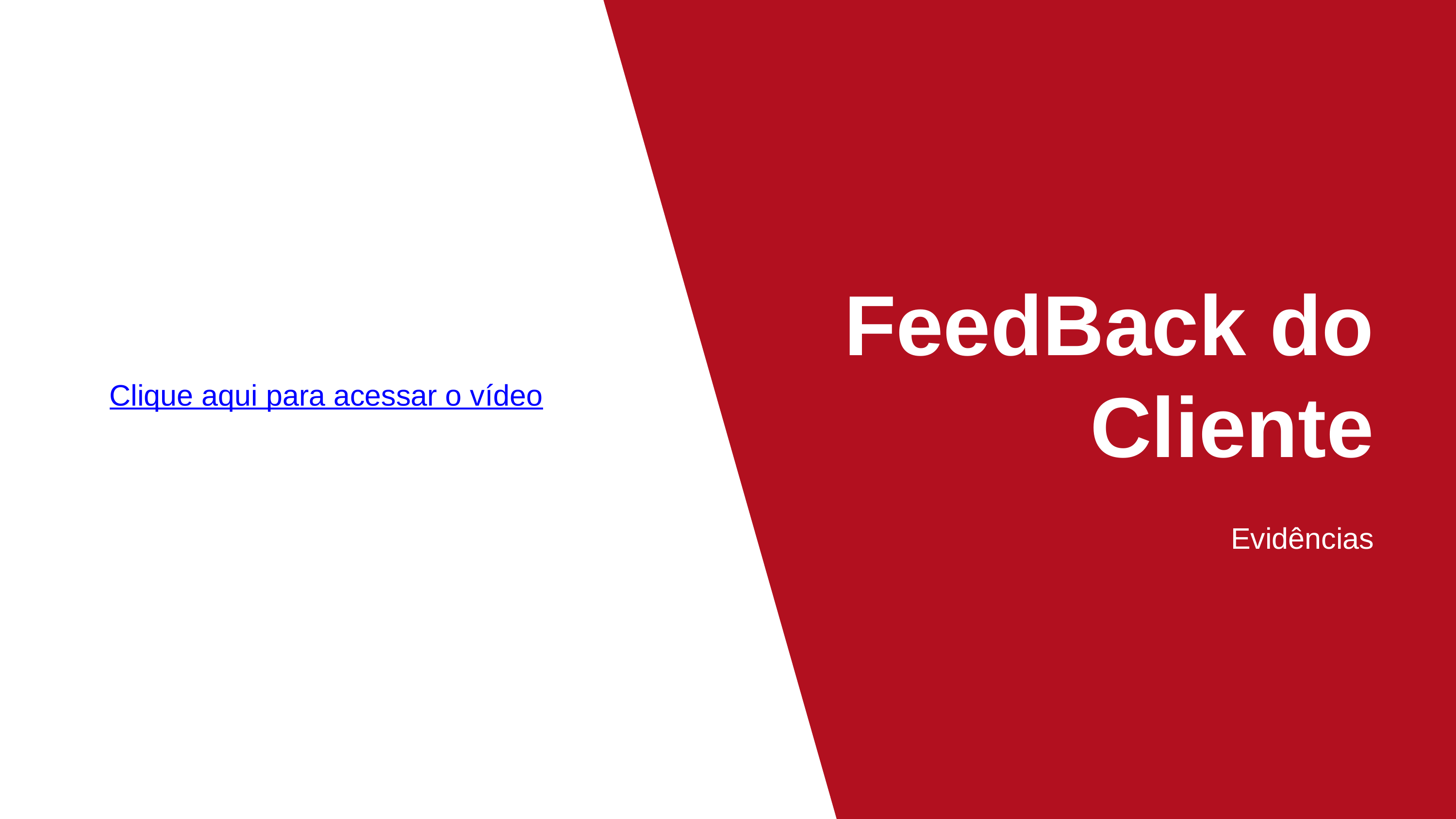

FeedBack do Cliente
Evidências
Clique aqui para acessar o vídeo